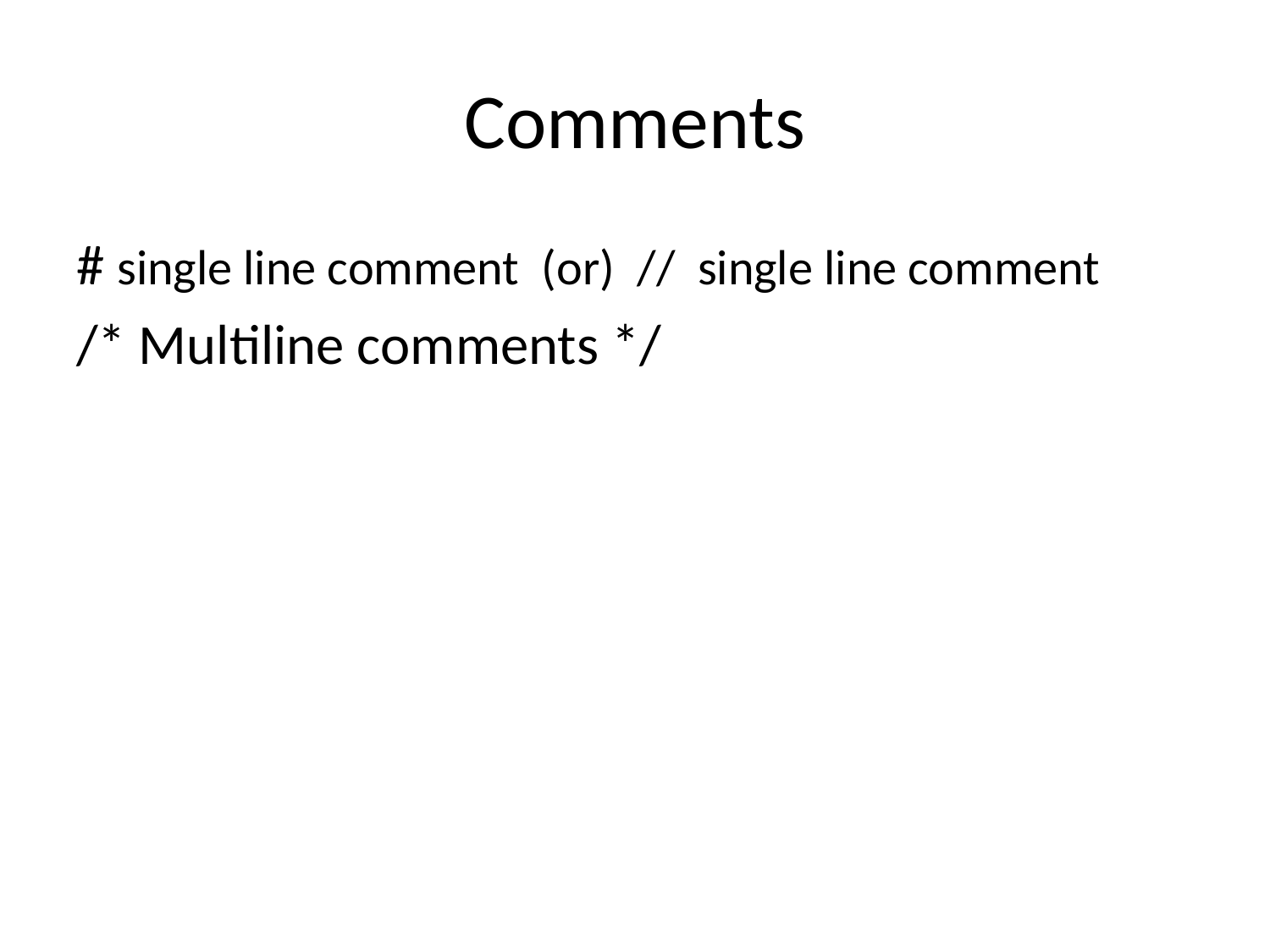

# Comments
# single line comment  (or)  //  single line comment
/* Multiline comments */